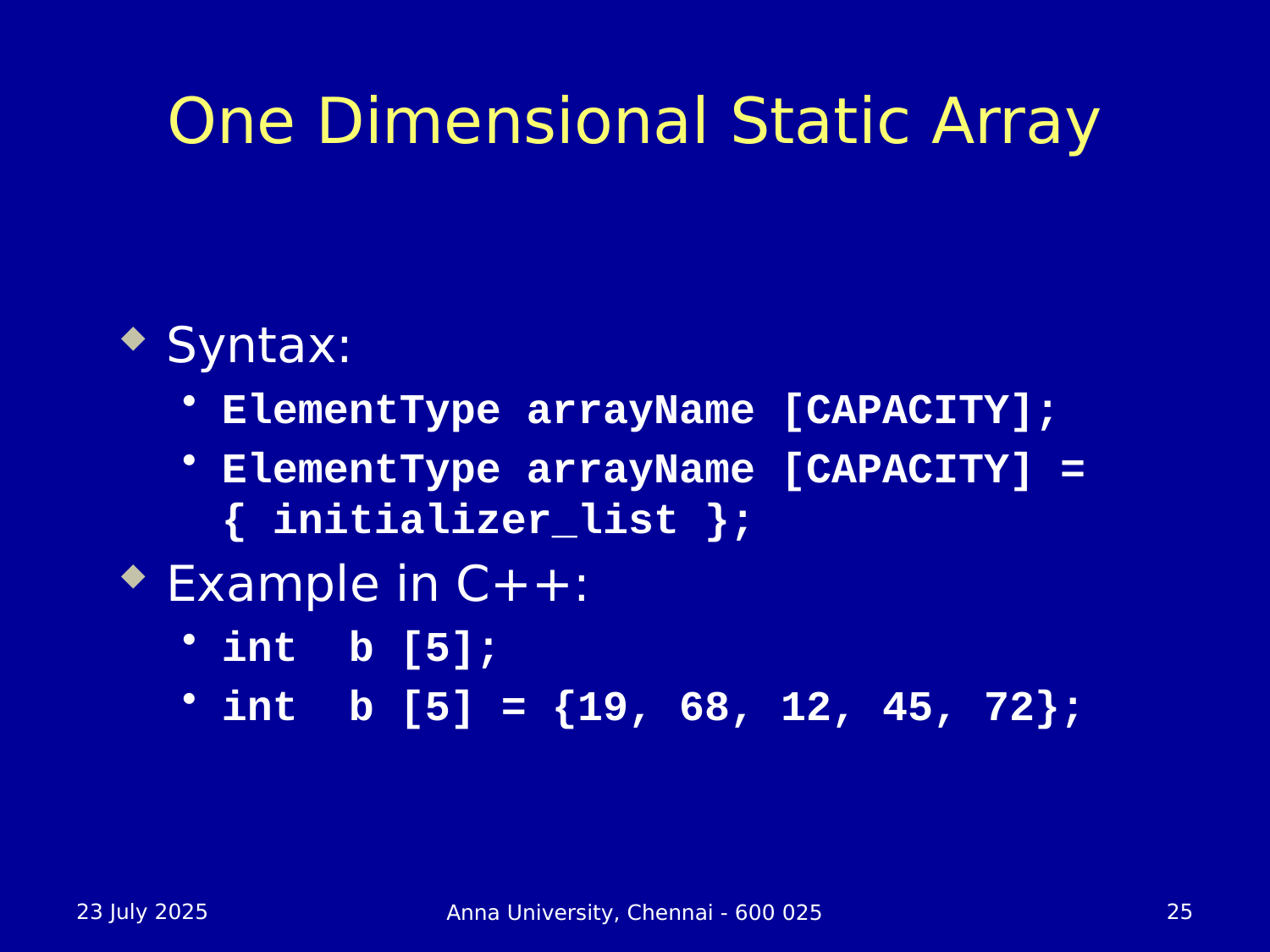

# One Dimensional Static Array
Syntax:
ElementType arrayName [CAPACITY];
ElementType arrayName [CAPACITY] = { initializer_list };
Example in C++:
int  b [5];
int  b [5] = {19, 68, 12, 45, 72};
23 July 2025
25
Anna University, Chennai - 600 025